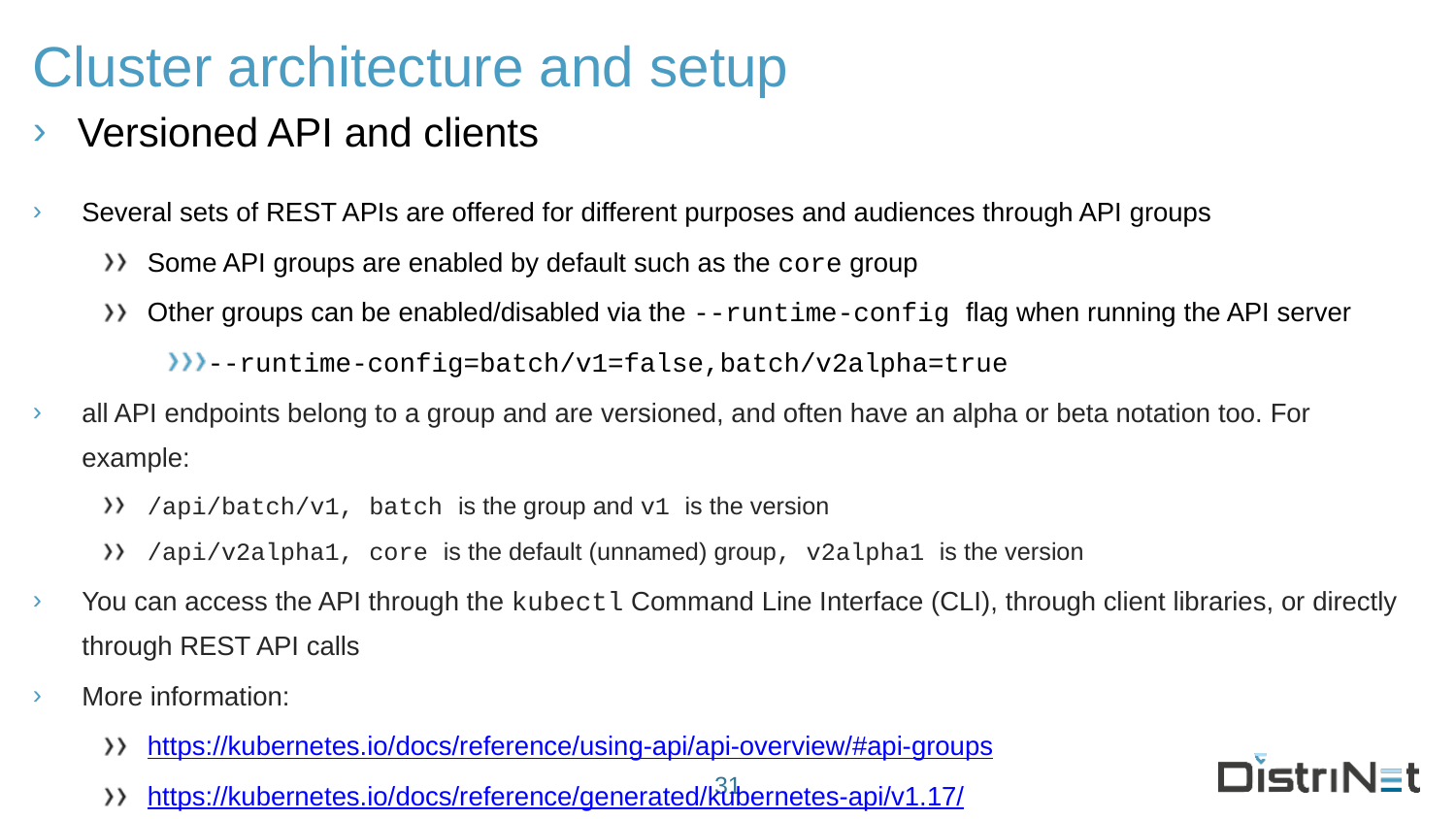

# Cluster architecture and setup
Versioned API and clients
Several sets of REST APIs are offered for different purposes and audiences through API groups
Some API groups are enabled by default such as the core group
Other groups can be enabled/disabled via the --runtime-config flag when running the API server
--runtime-config=batch/v1=false,batch/v2alpha=true
all API endpoints belong to a group and are versioned, and often have an alpha or beta notation too. For example:
/api/batch/v1, batch is the group and v1 is the version
/api/v2alpha1, core is the default (unnamed) group, v2alpha1 is the version
You can access the API through the kubectl Command Line Interface (CLI), through client libraries, or directly through REST API calls
More information:
https://kubernetes.io/docs/reference/using-api/api-overview/#api-groups
https://kubernetes.io/docs/reference/generated/kubernetes-api/v1.17/

31